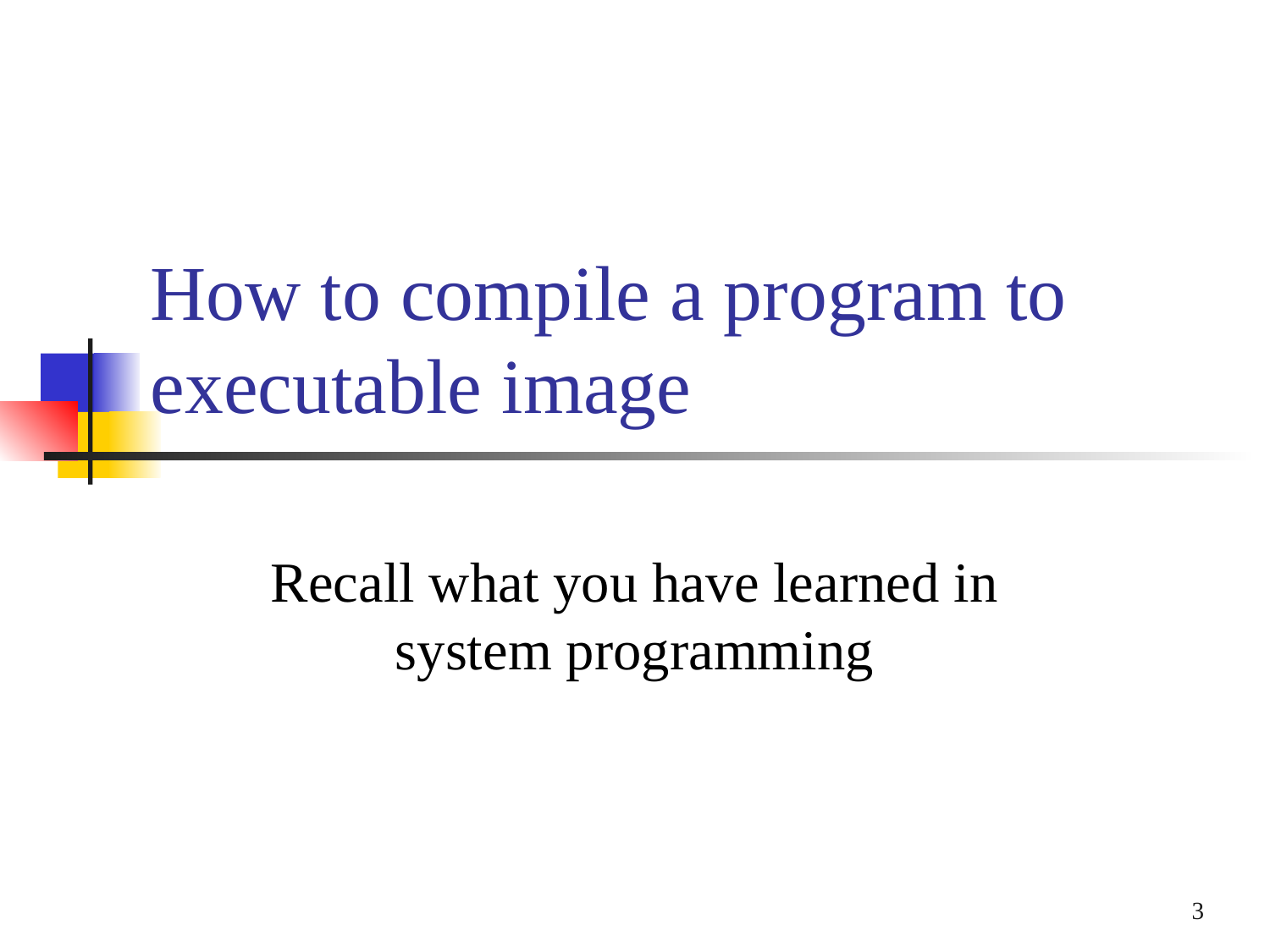

# How to compile a program to executable image
Recall what you have learned in system programming
3